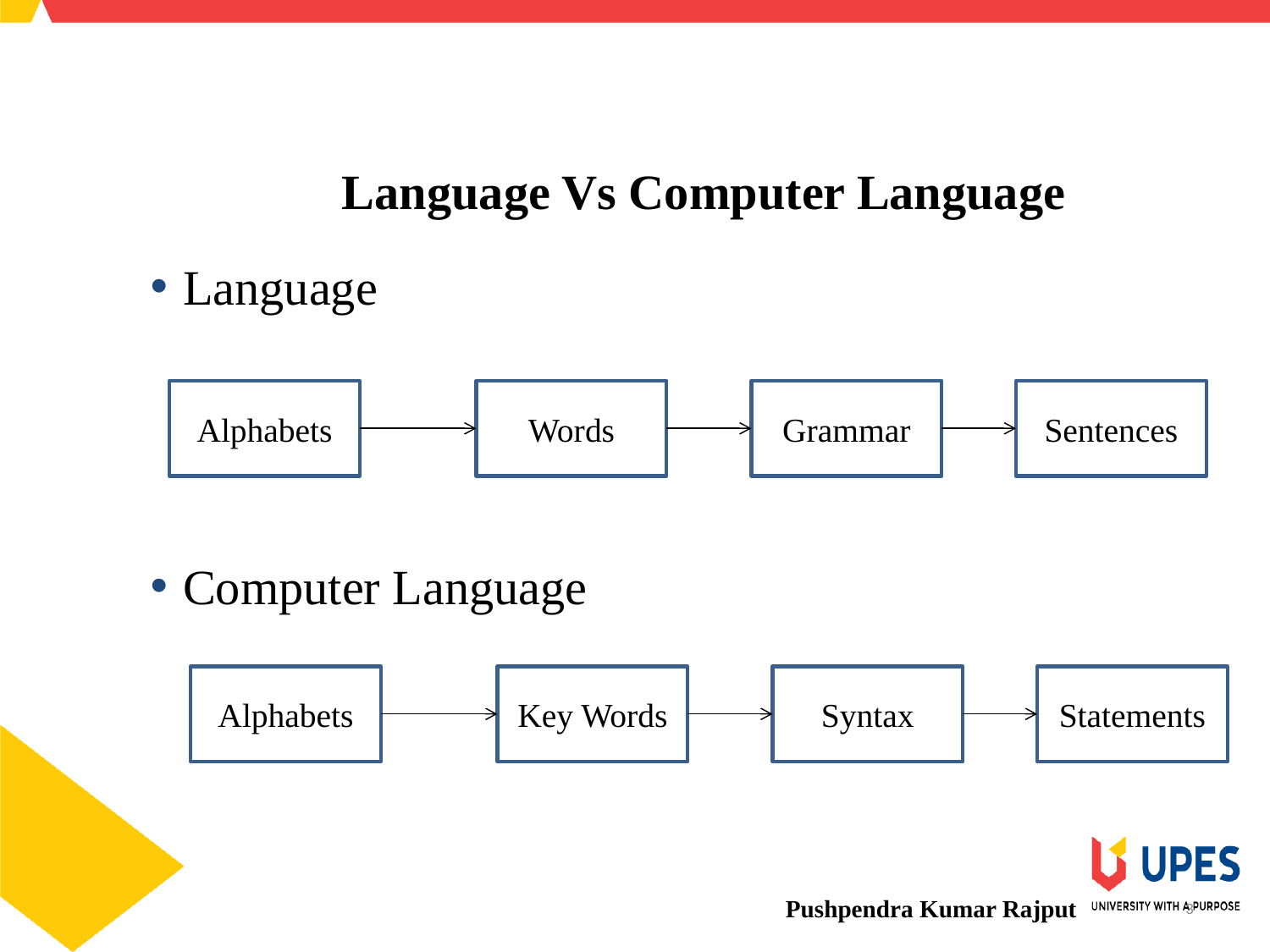

SCHOOL OF ENGINEERING & TECHNOLOGY
DEPARTMENT OF COMPUTER SCIENCE AND ENGINEERING
Language Vs Computer Language
Language

Computer Language

Alphabets
Words
Grammar
Sentences
Alphabets
Key Words
Syntax
Statements
Pushpendra Kumar Rajput
3